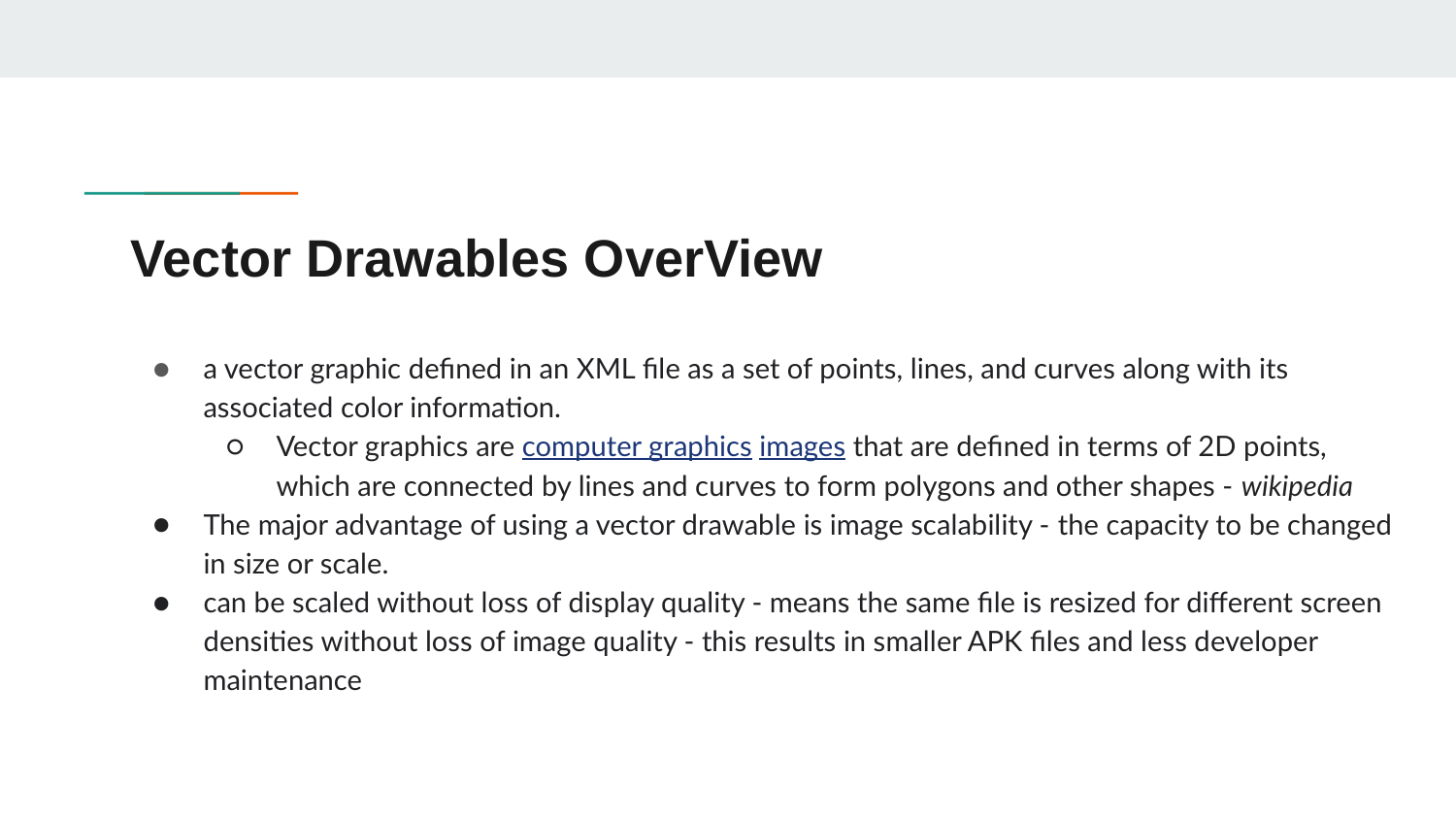

# Vector Drawables OverView
a vector graphic defined in an XML file as a set of points, lines, and curves along with its associated color information.
Vector graphics are computer graphics images that are defined in terms of 2D points, which are connected by lines and curves to form polygons and other shapes - wikipedia
The major advantage of using a vector drawable is image scalability - the capacity to be changed in size or scale.
can be scaled without loss of display quality - means the same file is resized for different screen densities without loss of image quality - this results in smaller APK files and less developer maintenance